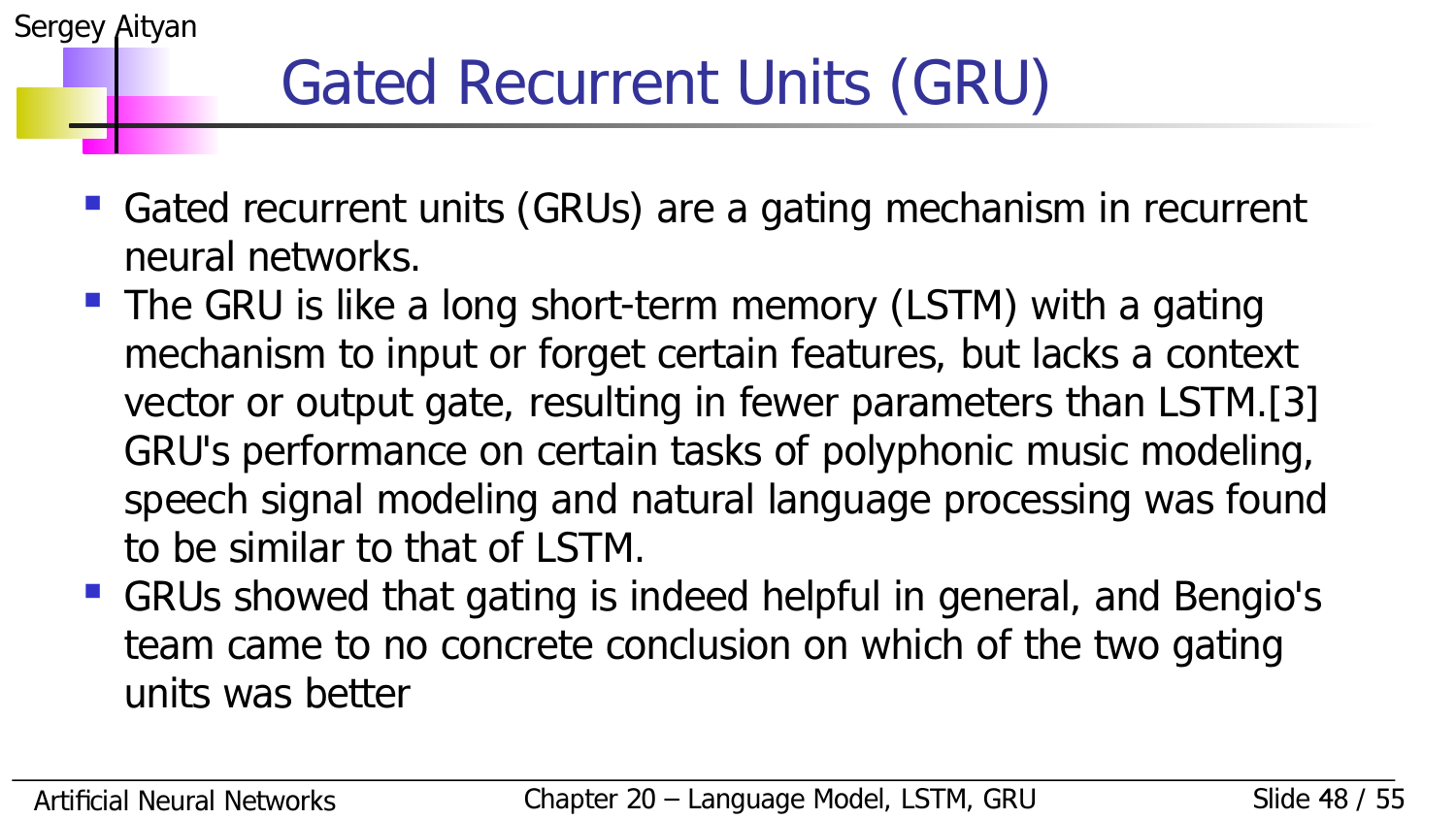

# Gated Recurrent Units (GRU)
Gated recurrent units (GRUs) are a gating mechanism in recurrent neural networks.
The GRU is like a long short-term memory (LSTM) with a gating mechanism to input or forget certain features, but lacks a context vector or output gate, resulting in fewer parameters than LSTM.[3] GRU's performance on certain tasks of polyphonic music modeling, speech signal modeling and natural language processing was found to be similar to that of LSTM.
GRUs showed that gating is indeed helpful in general, and Bengio's team came to no concrete conclusion on which of the two gating units was better